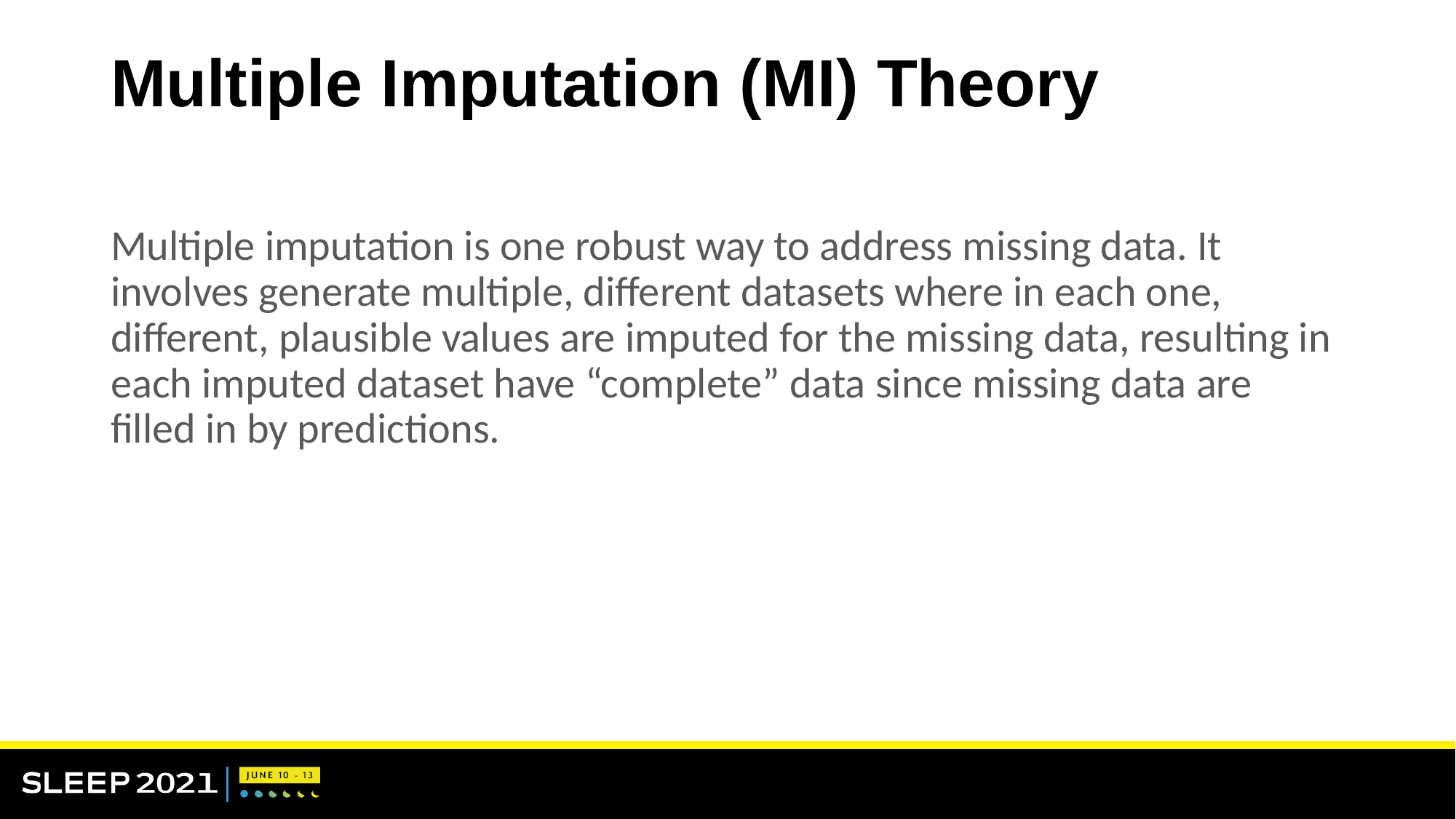

# Multiple Imputation (MI) Theory
Multiple imputation is one robust way to address missing data. It involves generate multiple, different datasets where in each one, different, plausible values are imputed for the missing data, resulting in each imputed dataset have “complete” data since missing data are filled in by predictions.